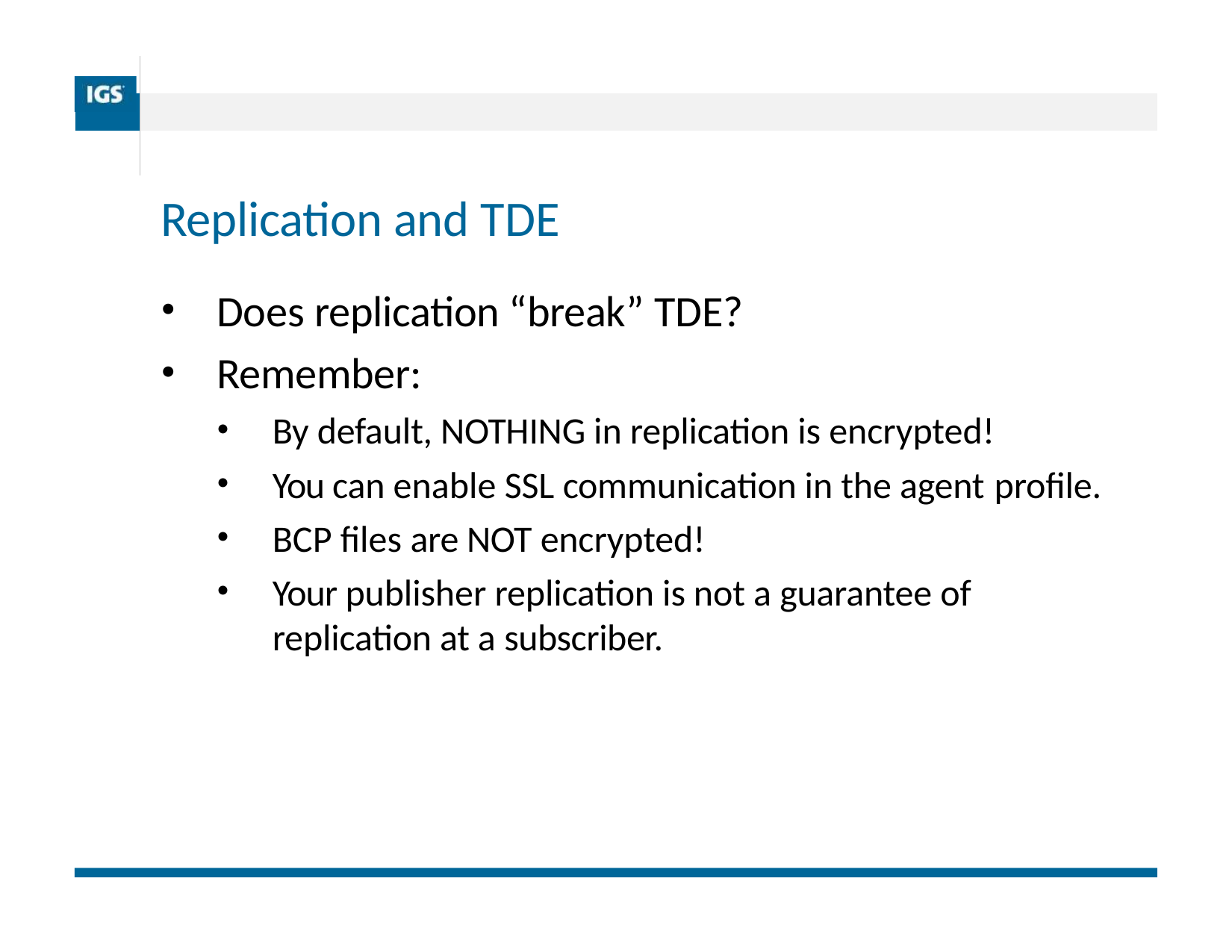

|  |  |
| --- | --- |
|  |  |
|  |  |

# Replication and TDE
Does replication “break” TDE?
Remember:
By default, NOTHING in replication is encrypted!
You can enable SSL communication in the agent profile.
BCP files are NOT encrypted!
Your publisher replication is not a guarantee of  replication at a subscriber.